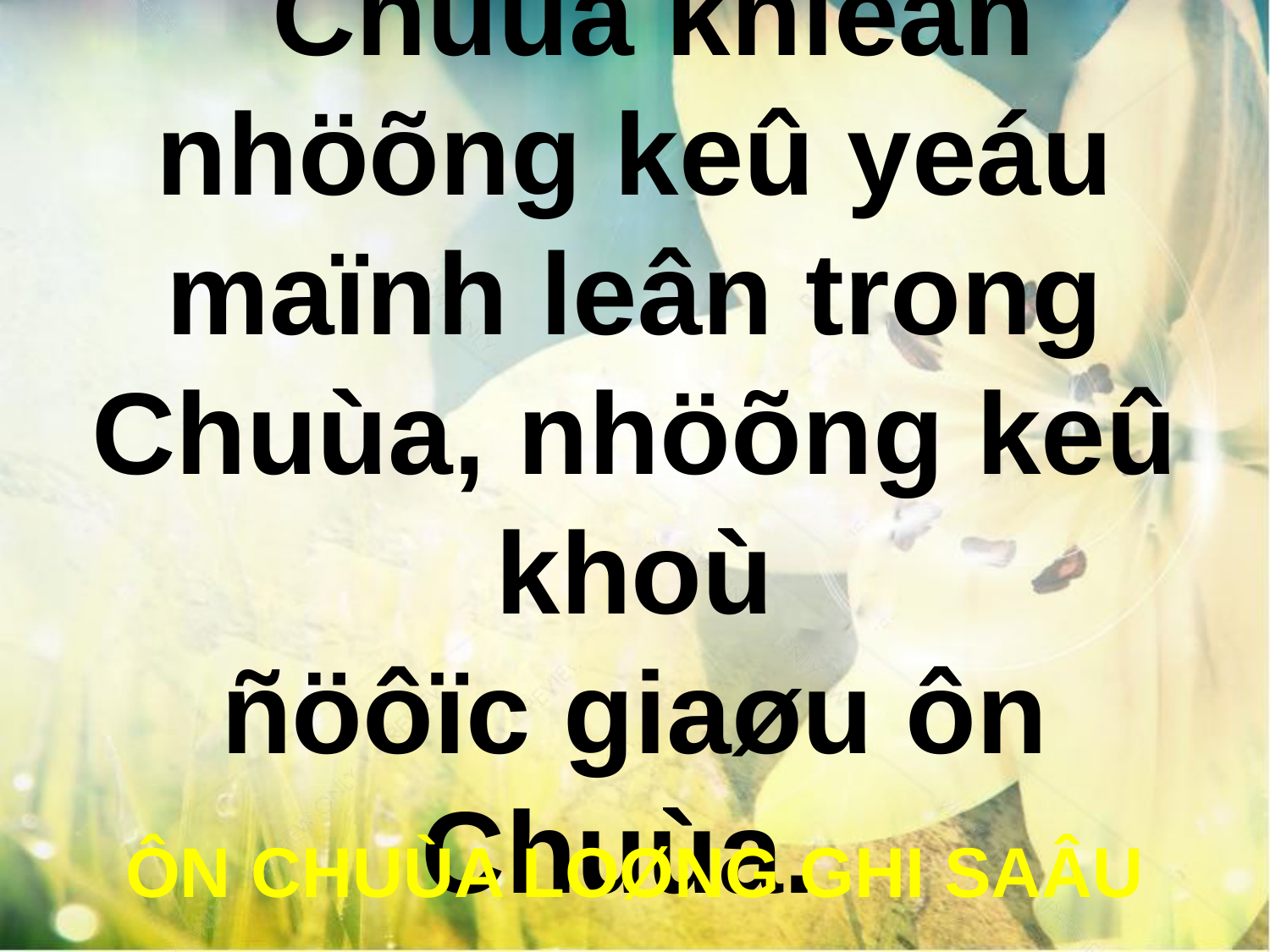

Chuùa khieán nhöõng keû yeáu maïnh leân trong Chuùa, nhöõng keû khoù
ñöôïc giaøu ôn Chuùa.
ÔN CHUÙA LOØNG GHI SAÂU